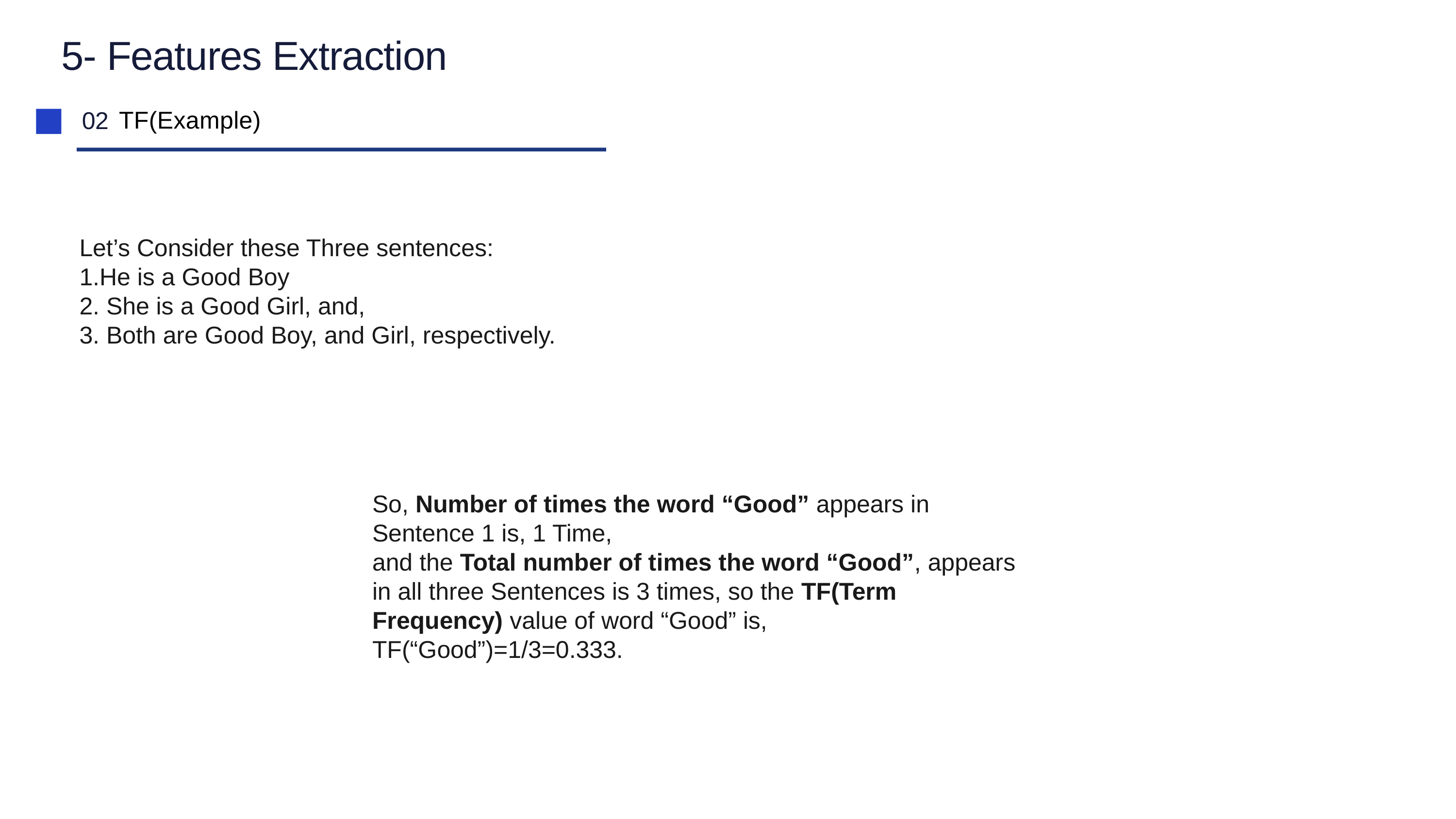

5- Features Extraction
TF(Example)
02

Let’s Consider these Three sentences:
1.He is a Good Boy
2. She is a Good Girl, and,
3. Both are Good Boy, and Girl, respectively.
So, Number of times the word “Good” appears in Sentence 1 is, 1 Time,
and the Total number of times the word “Good”, appears in all three Sentences is 3 times, so the TF(Term Frequency) value of word “Good” is, TF(“Good”)=1/3=0.333.